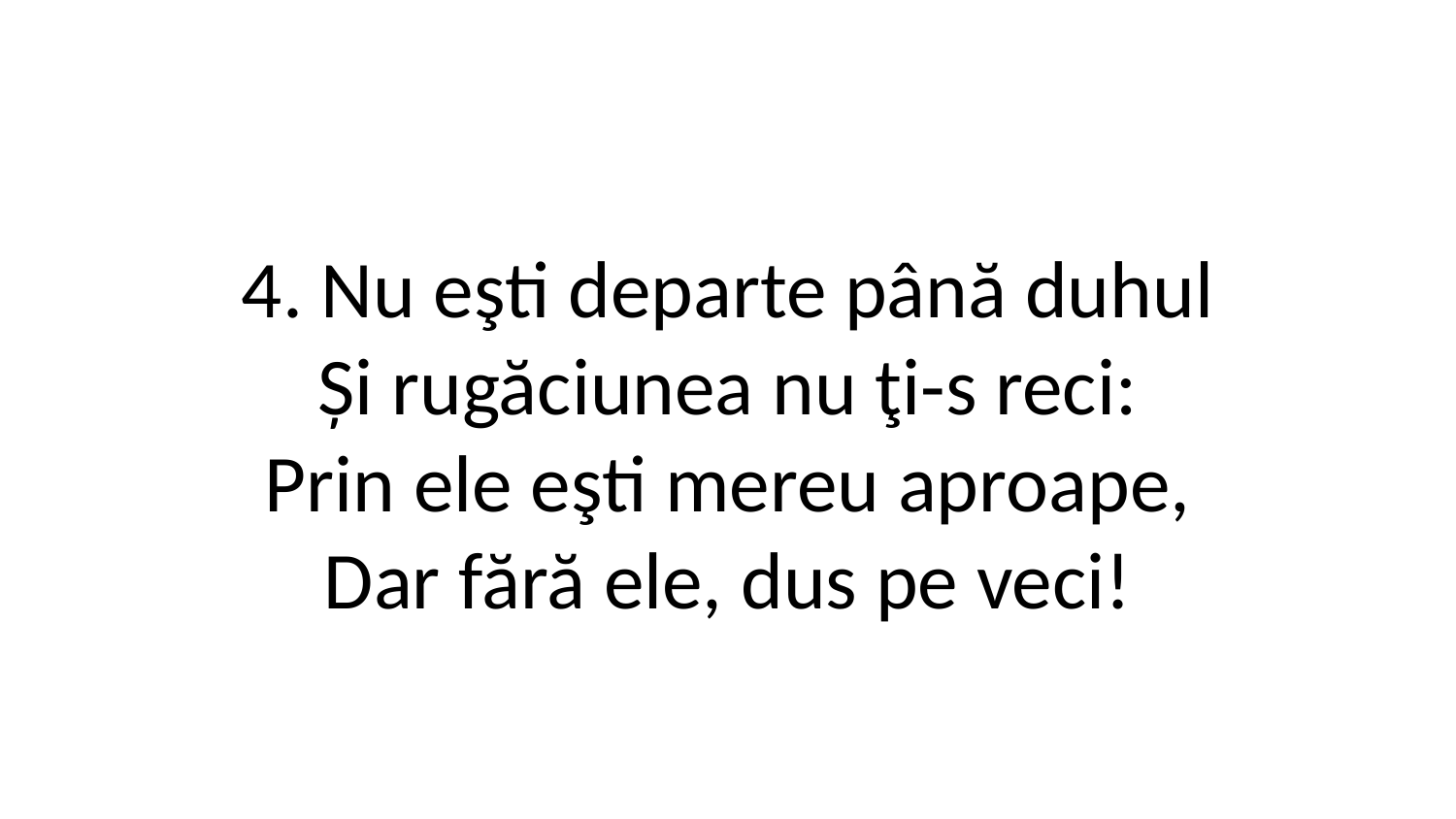

4. Nu eşti departe până duhul
Și rugăciunea nu ţi-s reci:
Prin ele eşti mereu aproape,
Dar fără ele, dus pe veci!